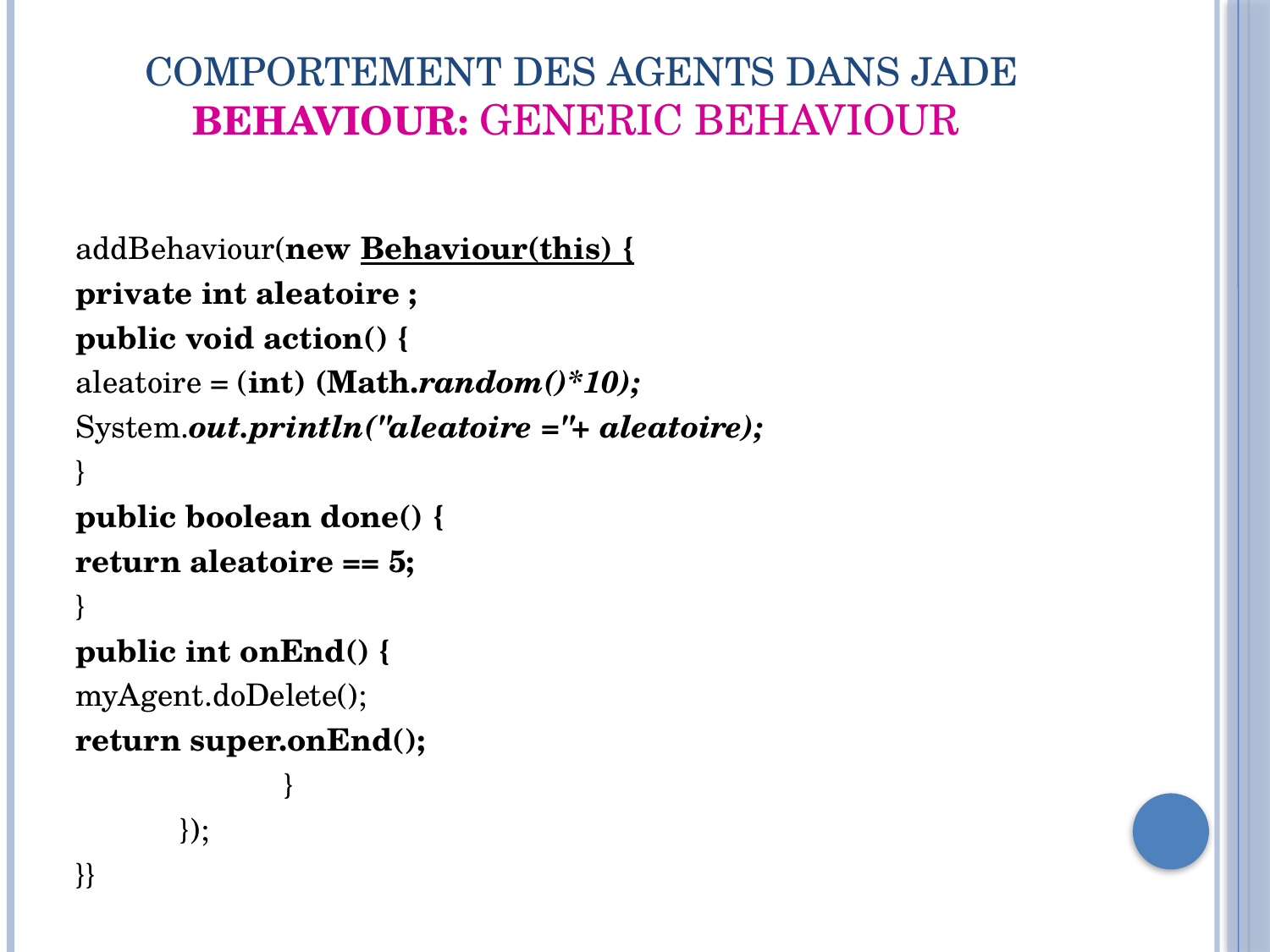

# Comportement des agents dans JADE Behaviour: Generic Behaviour
addBehaviour(new Behaviour(this) {
private int aleatoire ;
public void action() {
aleatoire = (int) (Math.random()*10);
System.out.println("aleatoire ="+ aleatoire);
}
public boolean done() {
return aleatoire == 5;
}
public int onEnd() {
myAgent.doDelete();
return super.onEnd();
                        }
            });
}}